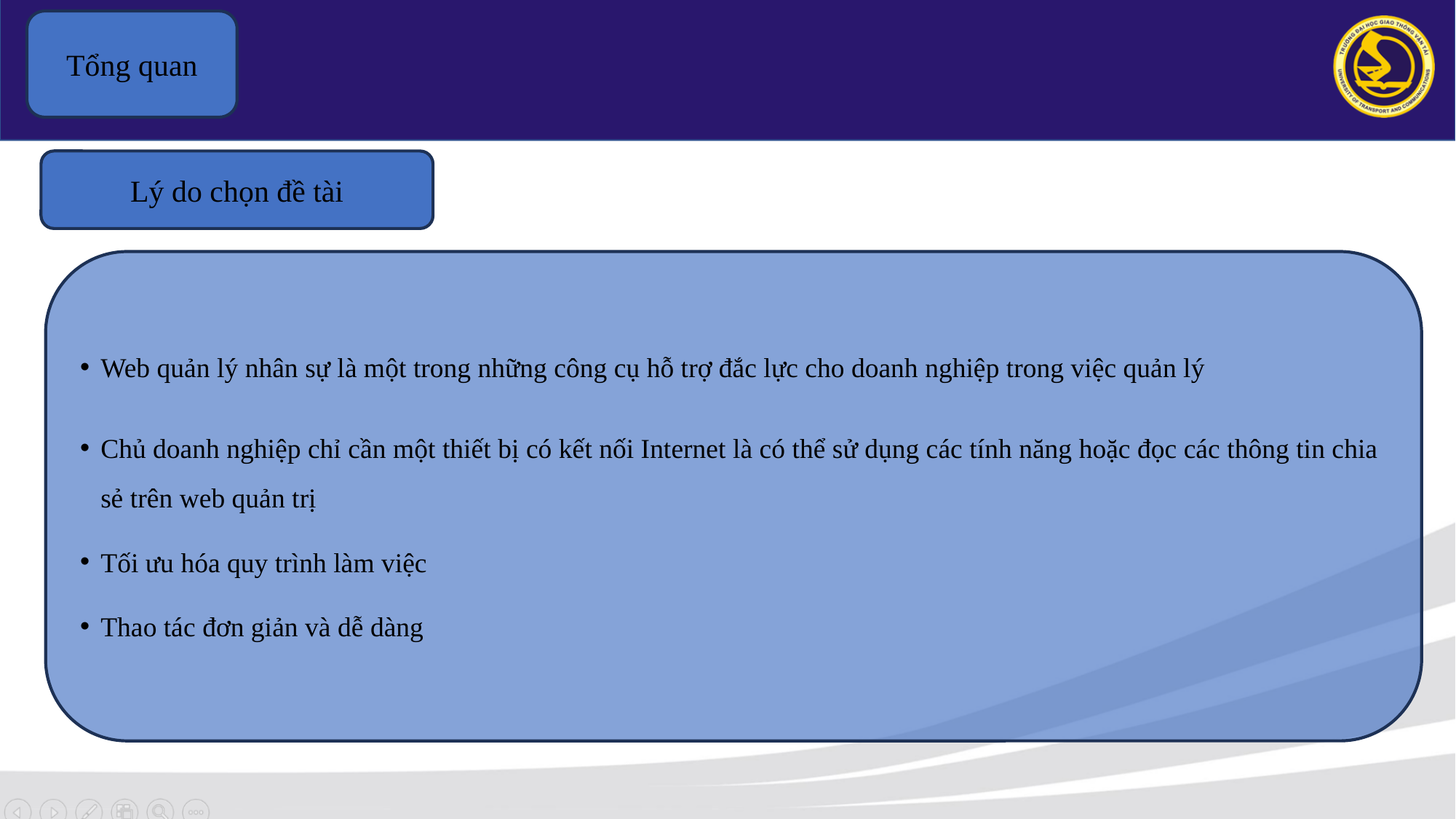

Tổng quan
Lý do chọn đề tài
Web quản lý nhân sự là một trong những công cụ hỗ trợ đắc lực cho doanh nghiệp trong việc quản lý
Chủ doanh nghiệp chỉ cần một thiết bị có kết nối Internet là có thể sử dụng các tính năng hoặc đọc các thông tin chia sẻ trên web quản trị
Tối ưu hóa quy trình làm việc
Thao tác đơn giản và dễ dàng